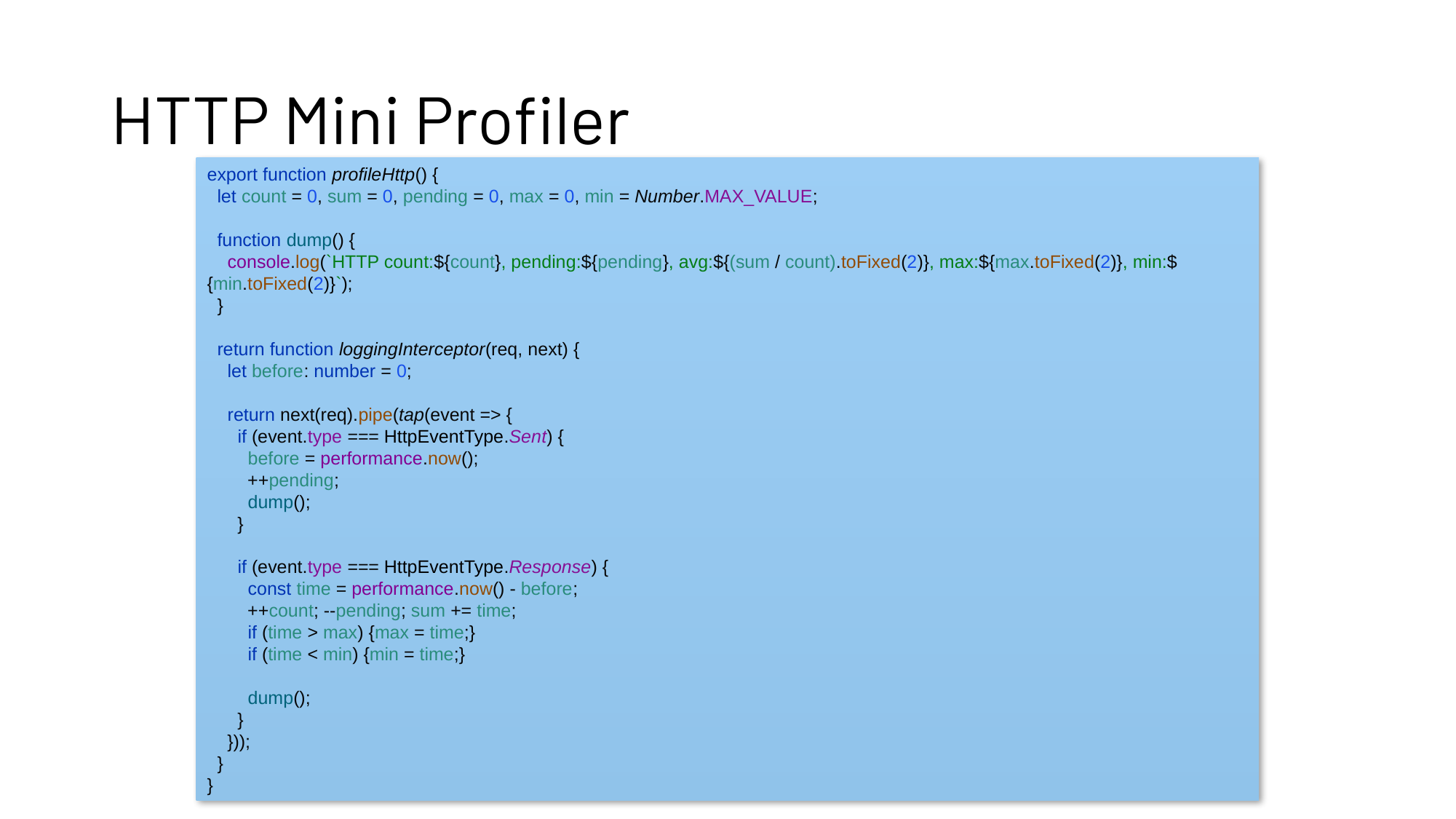

# HTTP Mini Profiler
export function profileHttp() {
  let count = 0, sum = 0, pending = 0, max = 0, min = Number.MAX_VALUE;
  function dump() {
    console.log(`HTTP count:${count}, pending:${pending}, avg:${(sum / count).toFixed(2)}, max:${max.toFixed(2)}, min:${min.toFixed(2)}`);
  }
  return function loggingInterceptor(req, next) {
    let before: number = 0;
    return next(req).pipe(tap(event => {
      if (event.type === HttpEventType.Sent) {
        before = performance.now();
        ++pending;
        dump();
      }
      if (event.type === HttpEventType.Response) {
        const time = performance.now() - before;
        ++count; --pending; sum += time;
        if (time > max) {max = time;}
        if (time < min) {min = time;}
        dump();
      }
    }));
  }
}